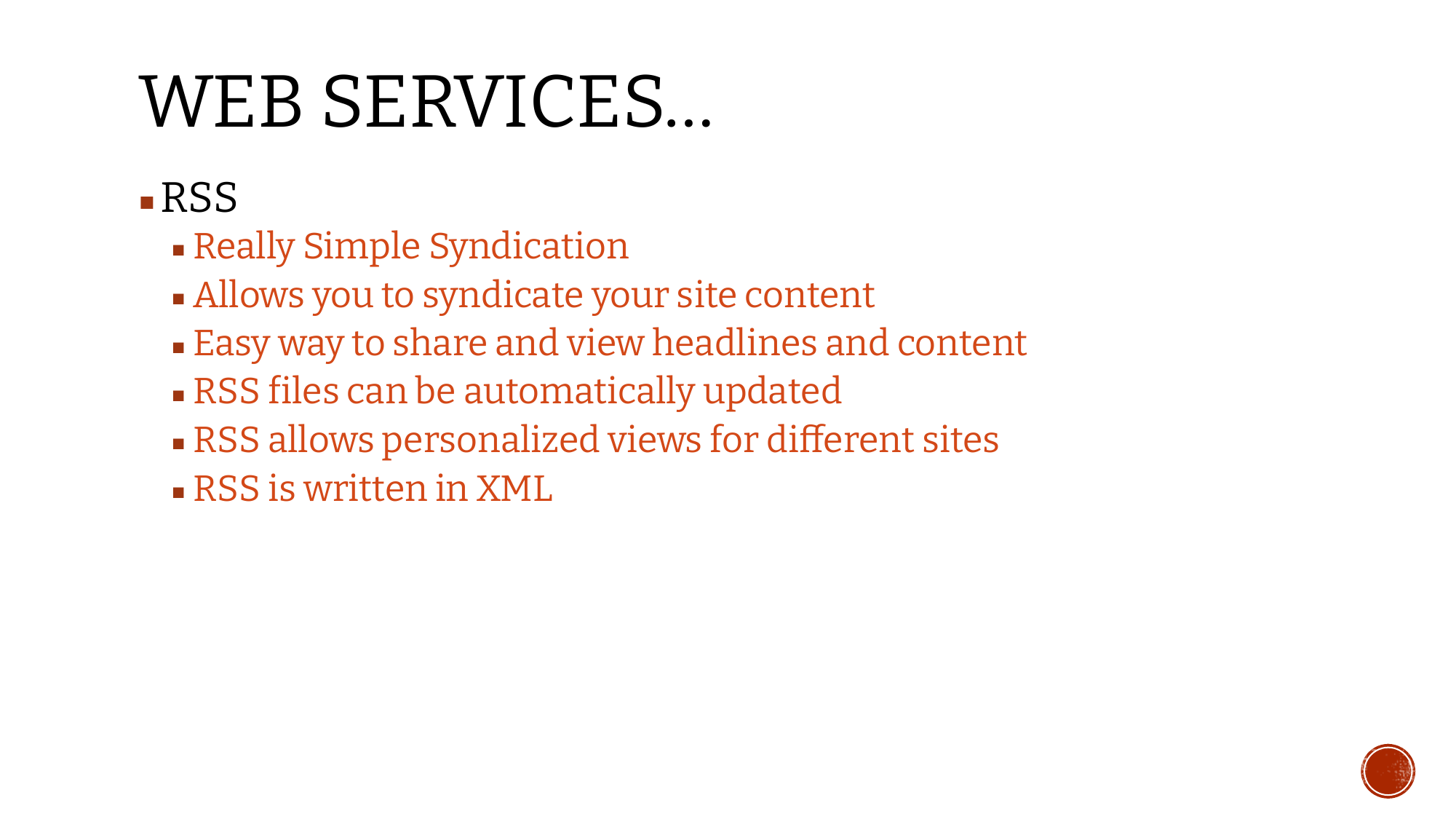

# WEB SERVICES…
RSS
Really Simple Syndication
Allows you to syndicate your site content
Easy way to share and view headlines and content
RSS files can be automatically updated
RSS allows personalized views for different sites
RSS is written in XML